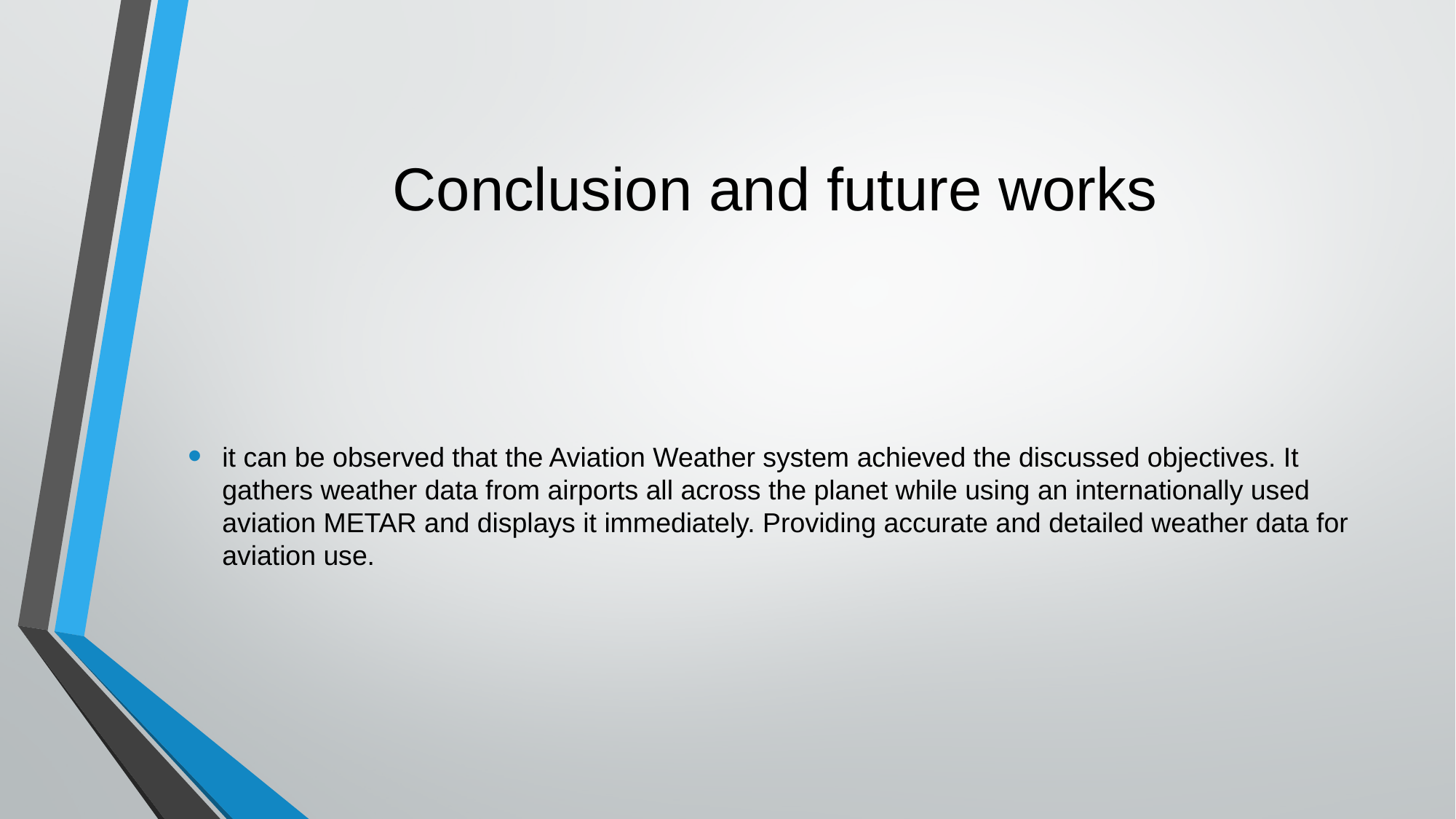

# Conclusion and future works
it can be observed that the Aviation Weather system achieved the discussed objectives. It gathers weather data from airports all across the planet while using an internationally used aviation METAR and displays it immediately. Providing accurate and detailed weather data for aviation use.